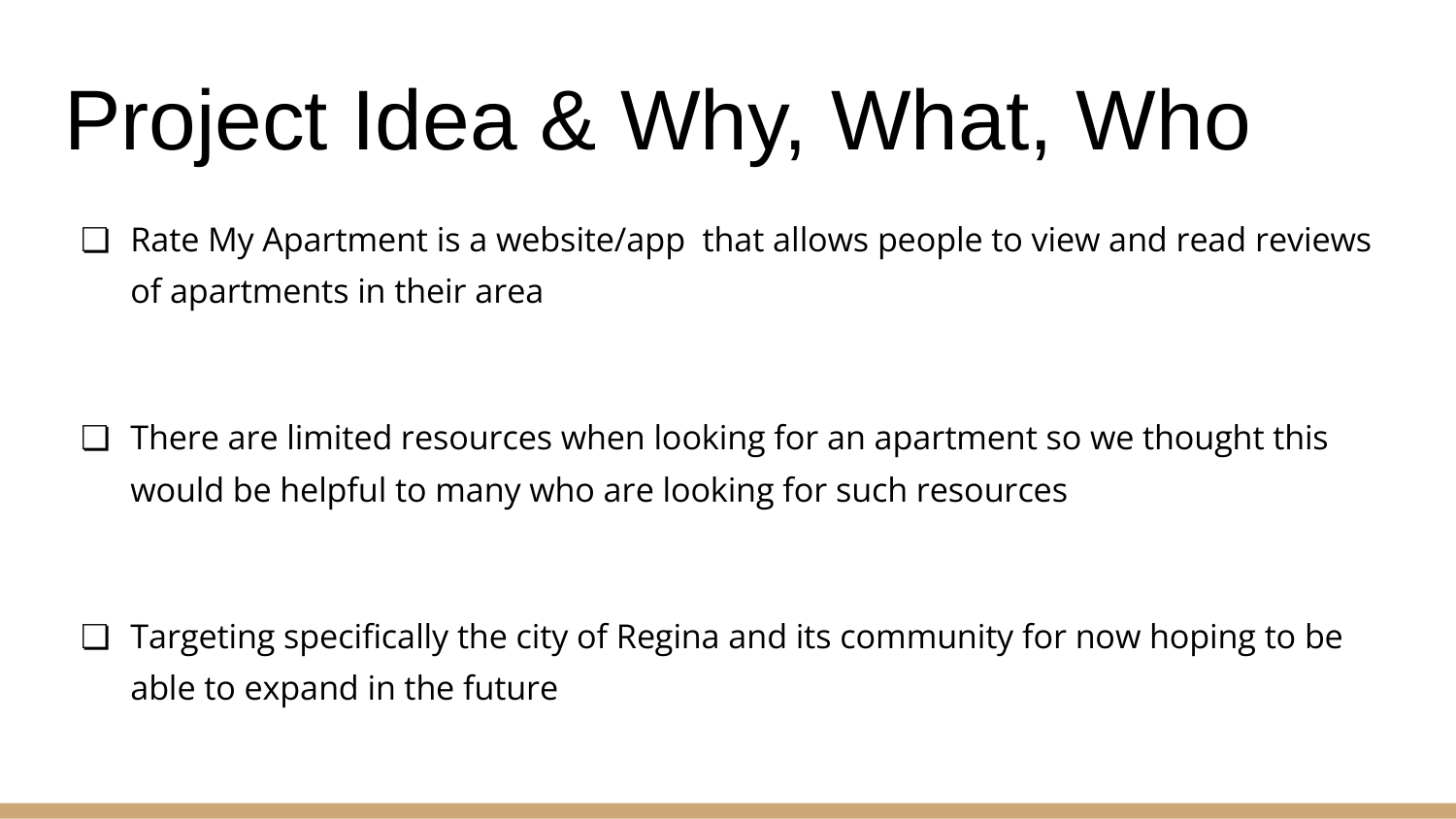

# Project Idea & Why, What, Who
Rate My Apartment is a website/app  that allows people to view and read reviews of apartments in their area

There are limited resources when looking for an apartment so we thought this would be helpful to many who are looking for such resources

Targeting specifically the city of Regina and its community for now hoping to be able to expand in the future